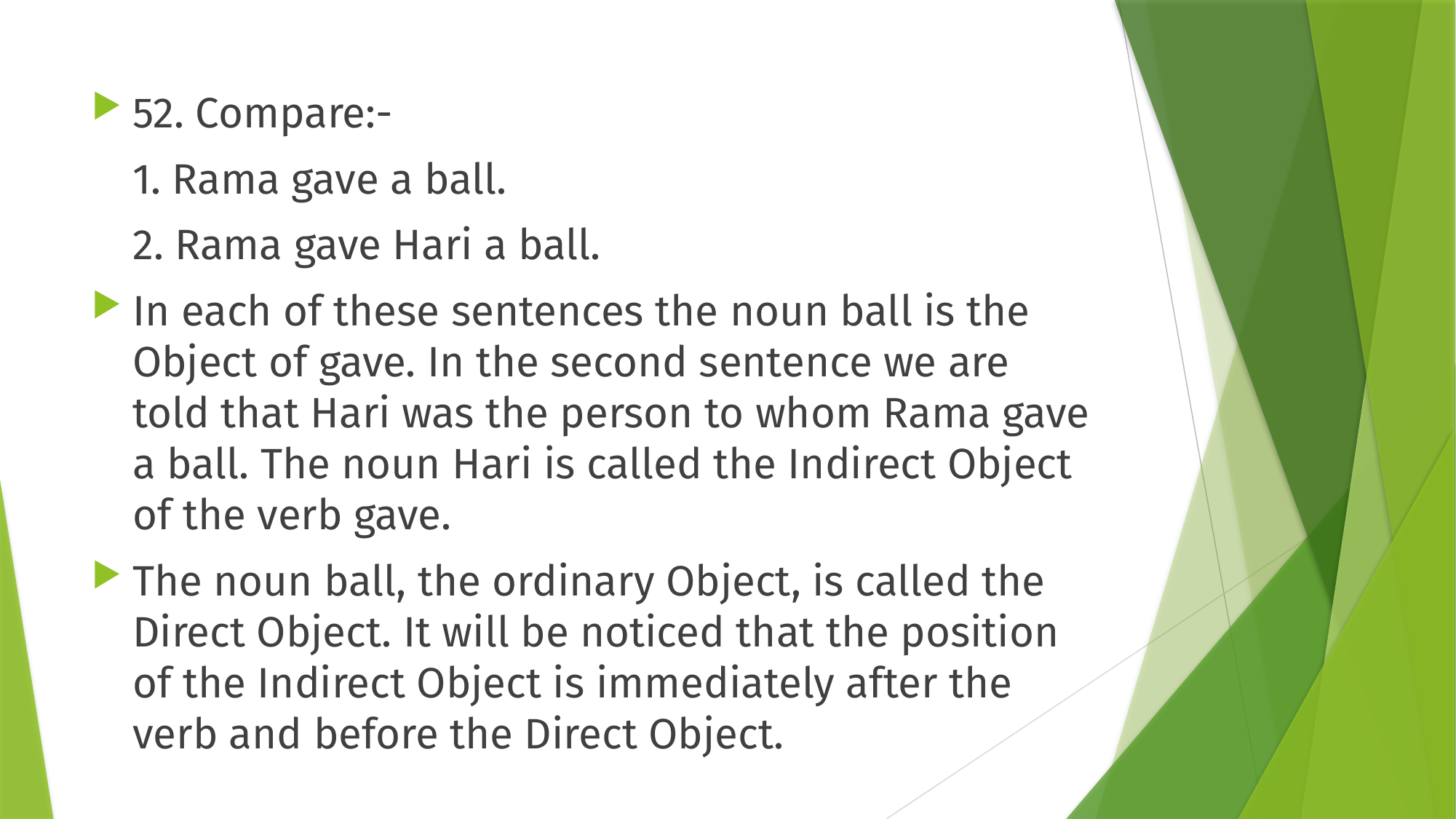

52. Compare:-
	1. Rama gave a ball.
	2. Rama gave Hari a ball.
In each of these sentences the noun ball is the Object of gave. In the second sentence we are told that Hari was the person to whom Rama gave a ball. The noun Hari is called the Indirect Object of the verb gave.
The noun ball, the ordinary Object, is called the Direct Object. It will be noticed that the position of the Indirect Object is immediately after the verb and before the Direct Object.